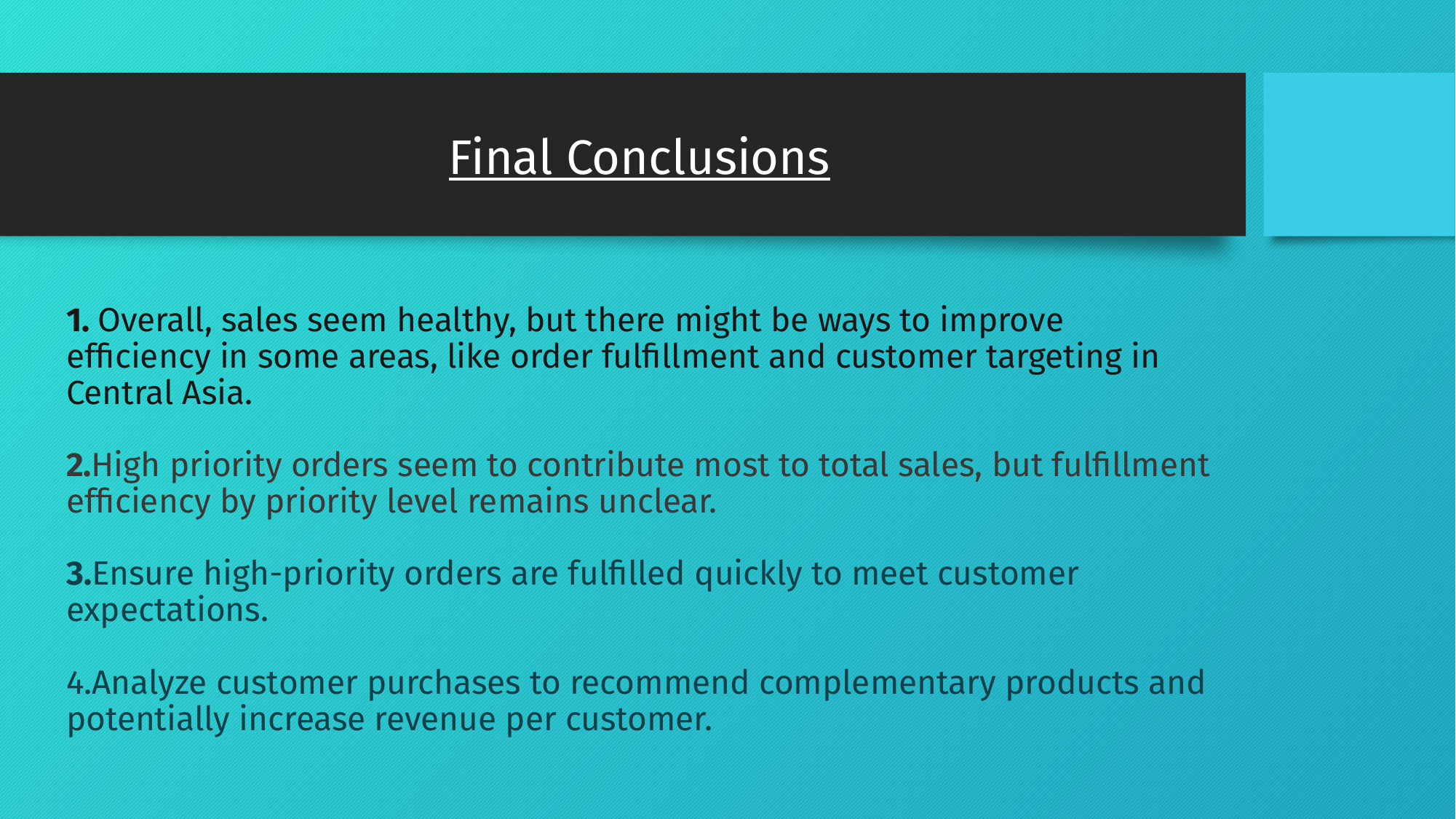

Final Conclusions
# 1. Overall, sales seem healthy, but there might be ways to improve         efficiency in some areas, like order fulfillment and customer targeting in Central Asia. 2.High priority orders seem to contribute most to total sales, but fulfillment efficiency by priority level remains unclear. 3.Ensure high-priority orders are fulfilled quickly to meet customer expectations. 4.Analyze customer purchases to recommend complementary products and potentially increase revenue per customer.